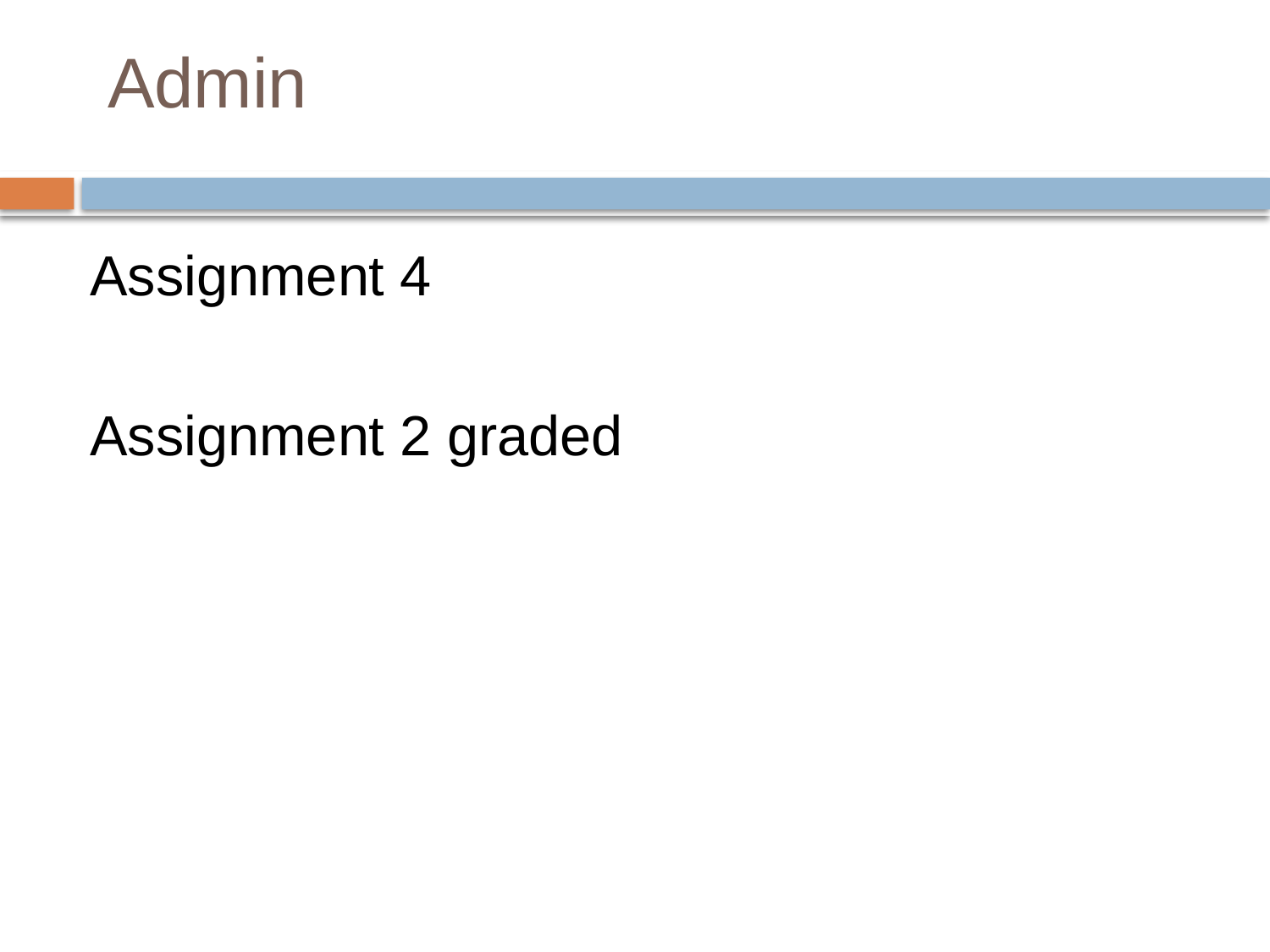

# Admin
Assignment 4

Assignment 2 graded